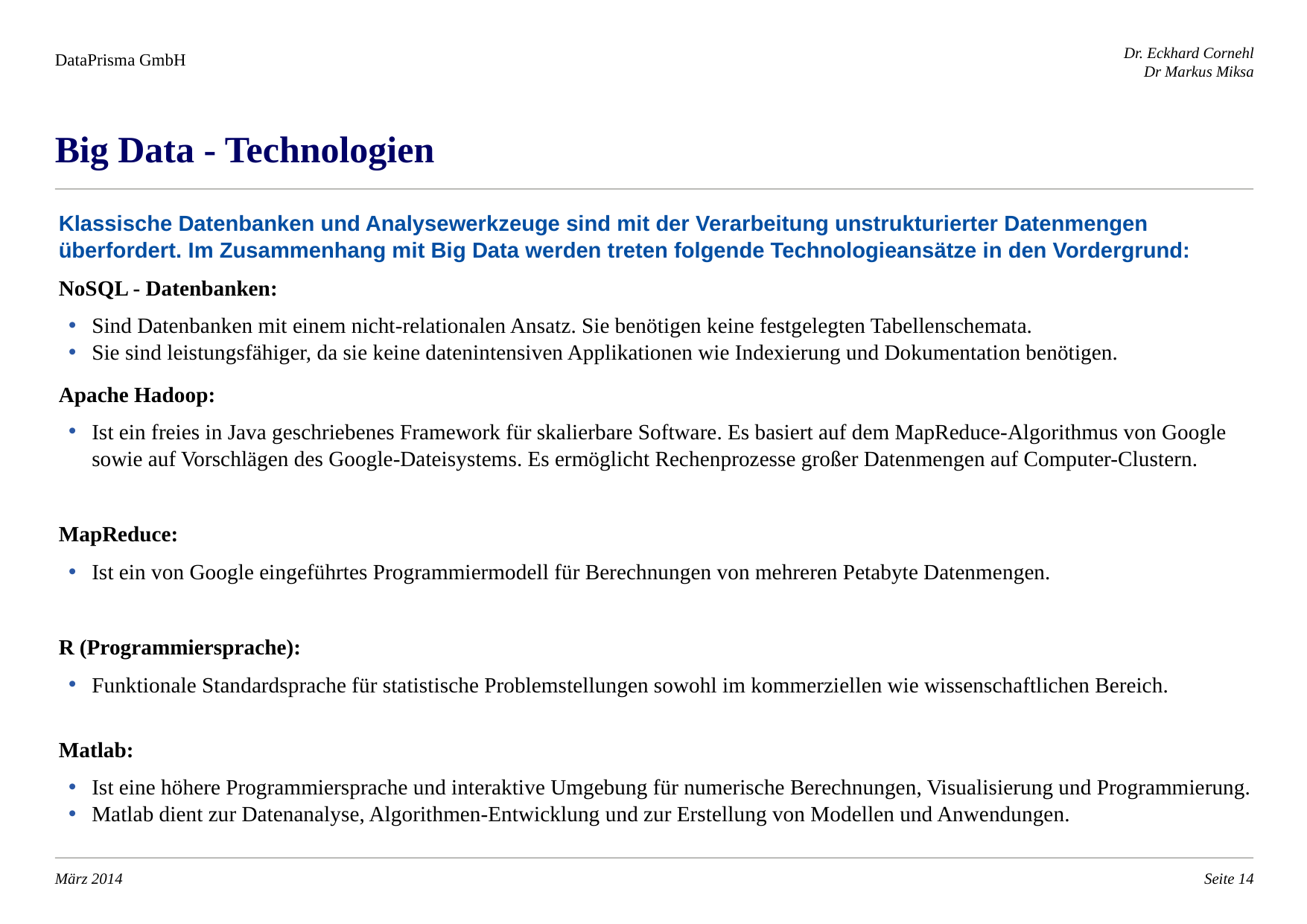

Big Data - Technologien
Klassische Datenbanken und Analysewerkzeuge sind mit der Verarbeitung unstrukturierter Datenmengen überfordert. Im Zusammenhang mit Big Data werden treten folgende Technologieansätze in den Vordergrund:
NoSQL - Datenbanken:
Sind Datenbanken mit einem nicht-relationalen Ansatz. Sie benötigen keine festgelegten Tabellenschemata.
Sie sind leistungsfähiger, da sie keine datenintensiven Applikationen wie Indexierung und Dokumentation benötigen.
Apache Hadoop:
Ist ein freies in Java geschriebenes Framework für skalierbare Software. Es basiert auf dem MapReduce-Algorithmus von Google sowie auf Vorschlägen des Google-Dateisystems. Es ermöglicht Rechenprozesse großer Datenmengen auf Computer-Clustern.

MapReduce:
Ist ein von Google eingeführtes Programmiermodell für Berechnungen von mehreren Petabyte Datenmengen.

R (Programmiersprache):
Funktionale Standardsprache für statistische Problemstellungen sowohl im kommerziellen wie wissenschaftlichen Bereich.

Matlab:
Ist eine höhere Programmiersprache und interaktive Umgebung für numerische Berechnungen, Visualisierung und Programmierung.
Matlab dient zur Datenanalyse, Algorithmen-Entwicklung und zur Erstellung von Modellen und Anwendungen.